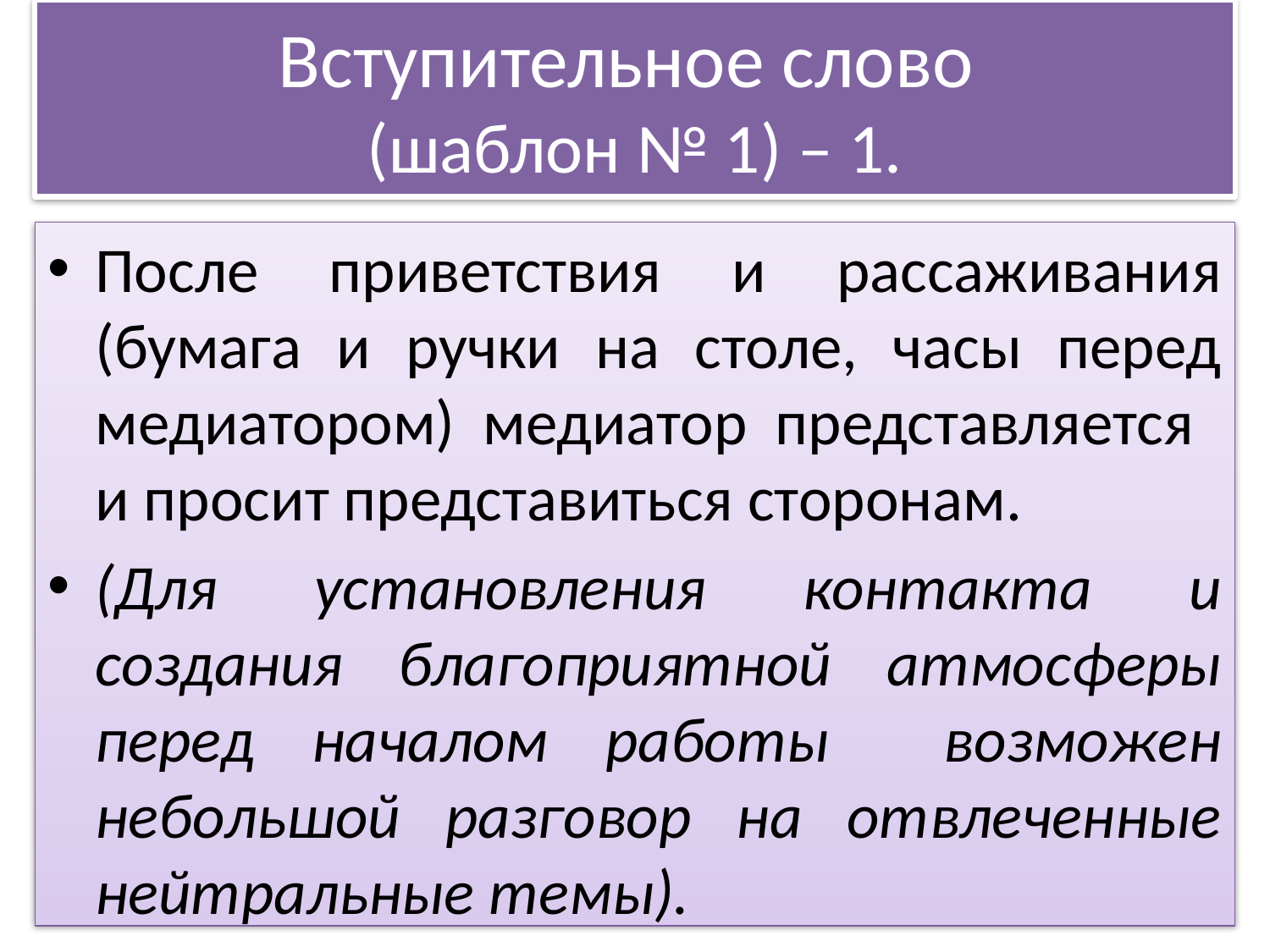

# Вступительное слово (шаблон № 1) – 1.
После приветствия и рассаживания (бумага и ручки на столе, часы перед медиатором) медиатор представляется  и просит представиться сторонам.
(Для установления контакта и создания благоприятной атмосферы перед началом работы  возможен небольшой разговор на отвлеченные нейтральные темы).